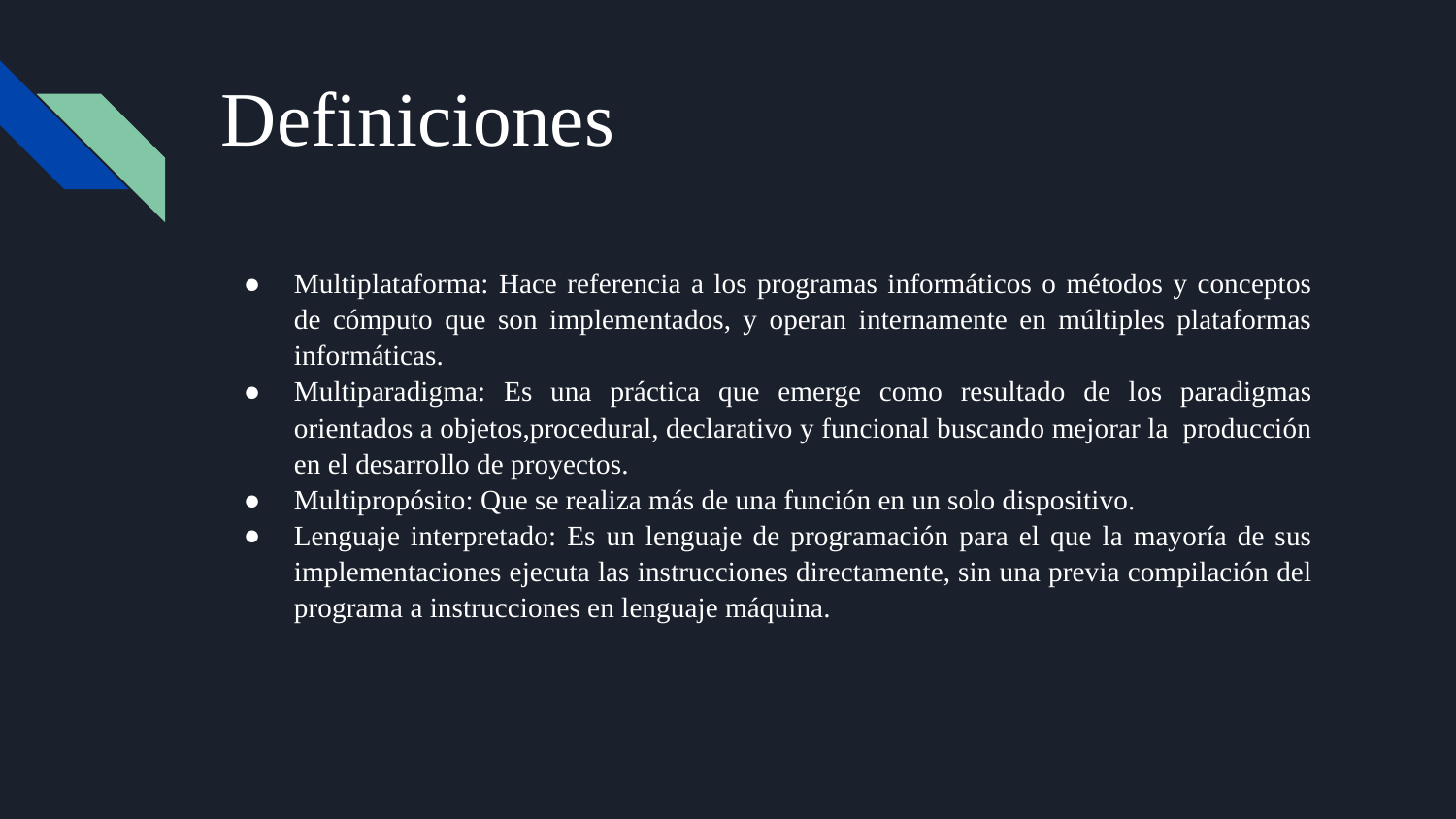

# Definiciones
Multiplataforma: Hace referencia a los programas informáticos o métodos y conceptos de cómputo que son implementados, y operan internamente en múltiples plataformas informáticas.
Multiparadigma: Es una práctica que emerge como resultado de los paradigmas orientados a objetos,procedural, declarativo y funcional buscando mejorar la  producción en el desarrollo de proyectos.
Multipropósito: Que se realiza más de una función en un solo dispositivo.
Lenguaje interpretado: Es un lenguaje de programación para el que la mayoría de sus implementaciones ejecuta las instrucciones directamente, sin una previa compilación del programa a instrucciones en lenguaje máquina.